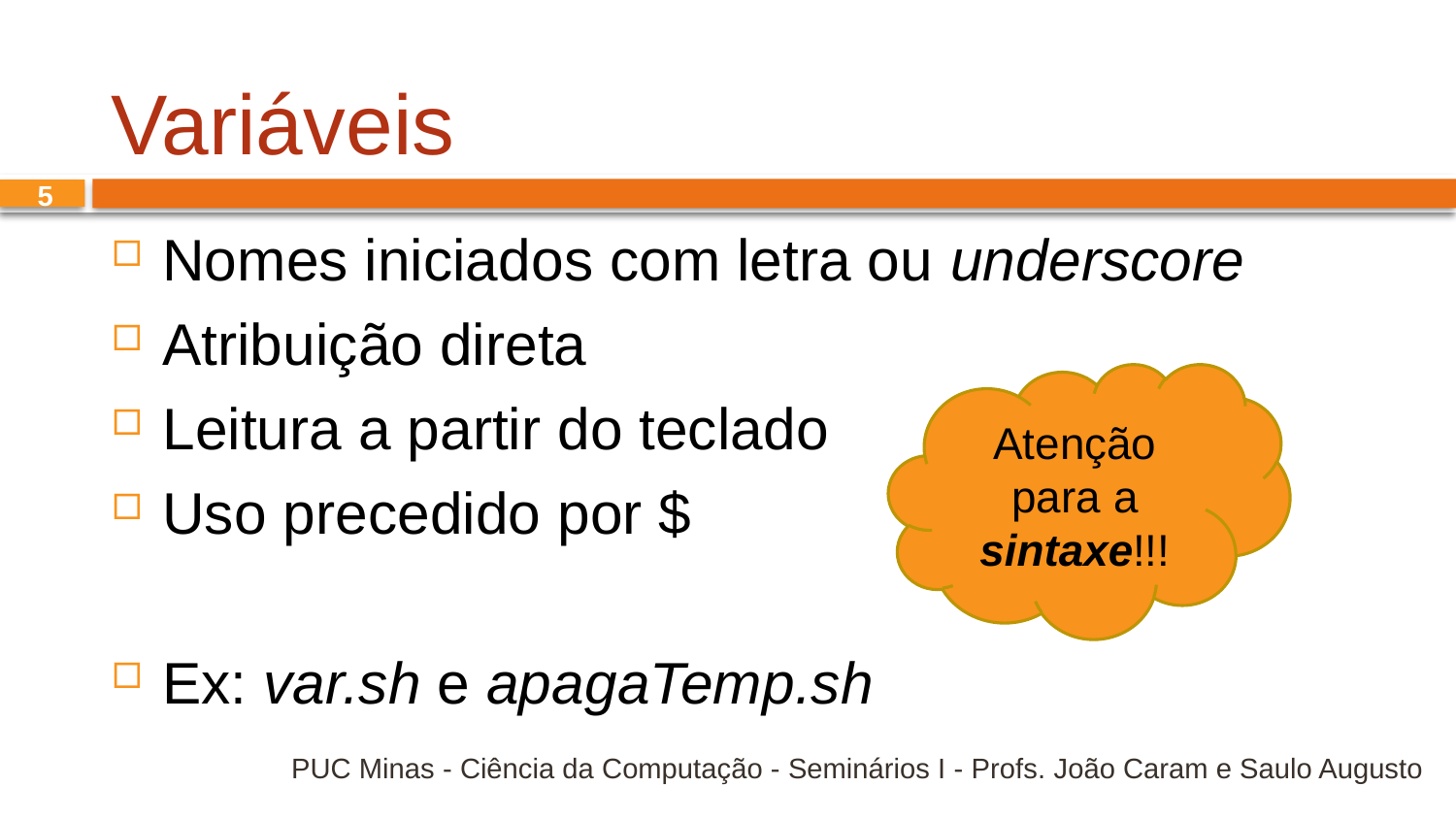

# Variáveis
5
Nomes iniciados com letra ou underscore
Atribuição direta
Leitura a partir do teclado
Uso precedido por $

Ex: var.sh e apagaTemp.sh
Atenção para a
sintaxe!!!
PUC Minas - Ciência da Computação - Seminários I - Profs. João Caram e Saulo Augusto